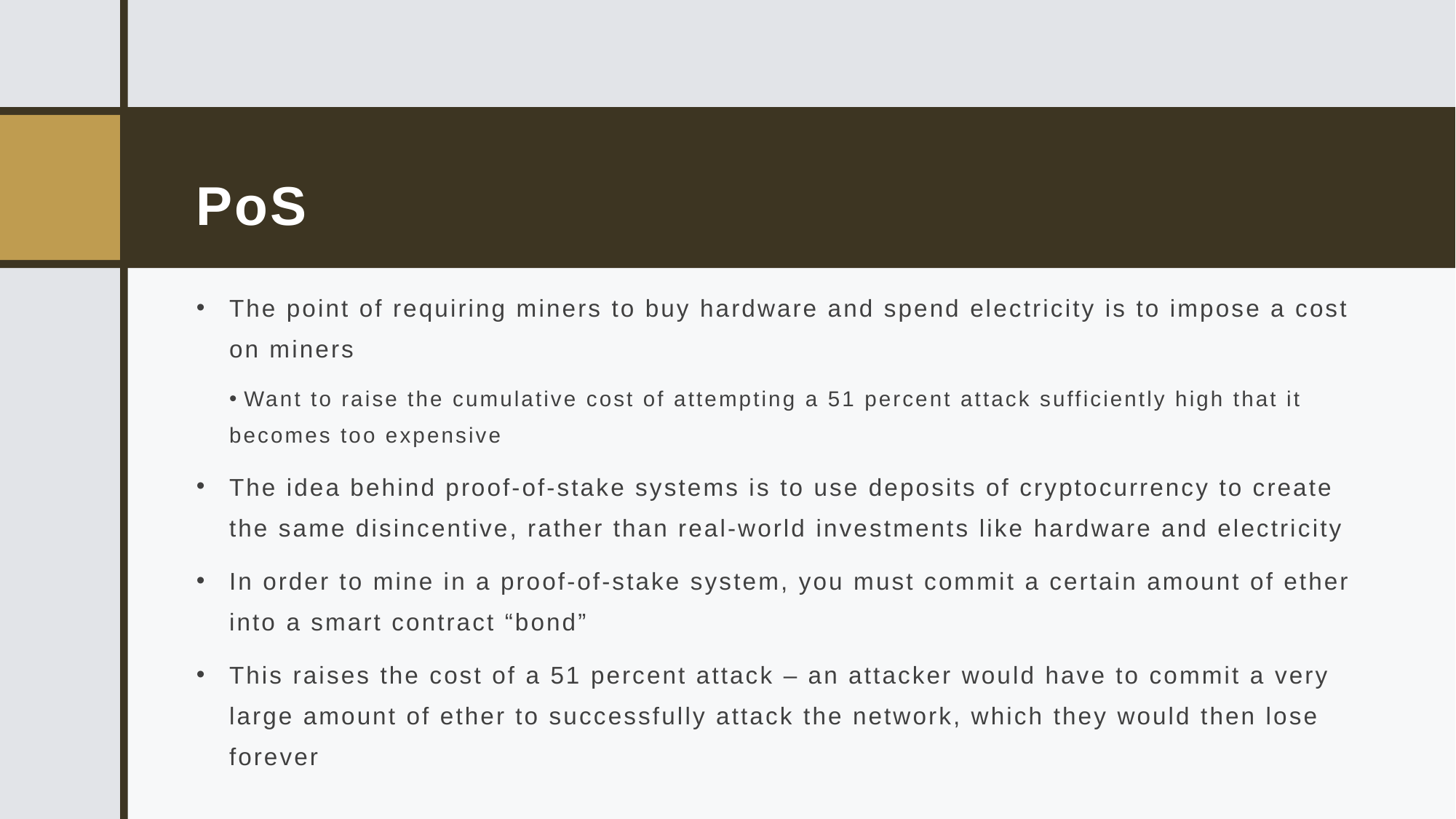

# PoS

The point of requiring miners to buy hardware and spend electricity is to impose a cost on miners
 Want to raise the cumulative cost of attempting a 51 percent attack sufficiently high that it becomes too expensive
The idea behind proof-of-stake systems is to use deposits of cryptocurrency to create the same disincentive, rather than real-world investments like hardware and electricity
In order to mine in a proof-of-stake system, you must commit a certain amount of ether into a smart contract “bond”
This raises the cost of a 51 percent attack – an attacker would have to commit a very large amount of ether to successfully attack the network, which they would then lose forever